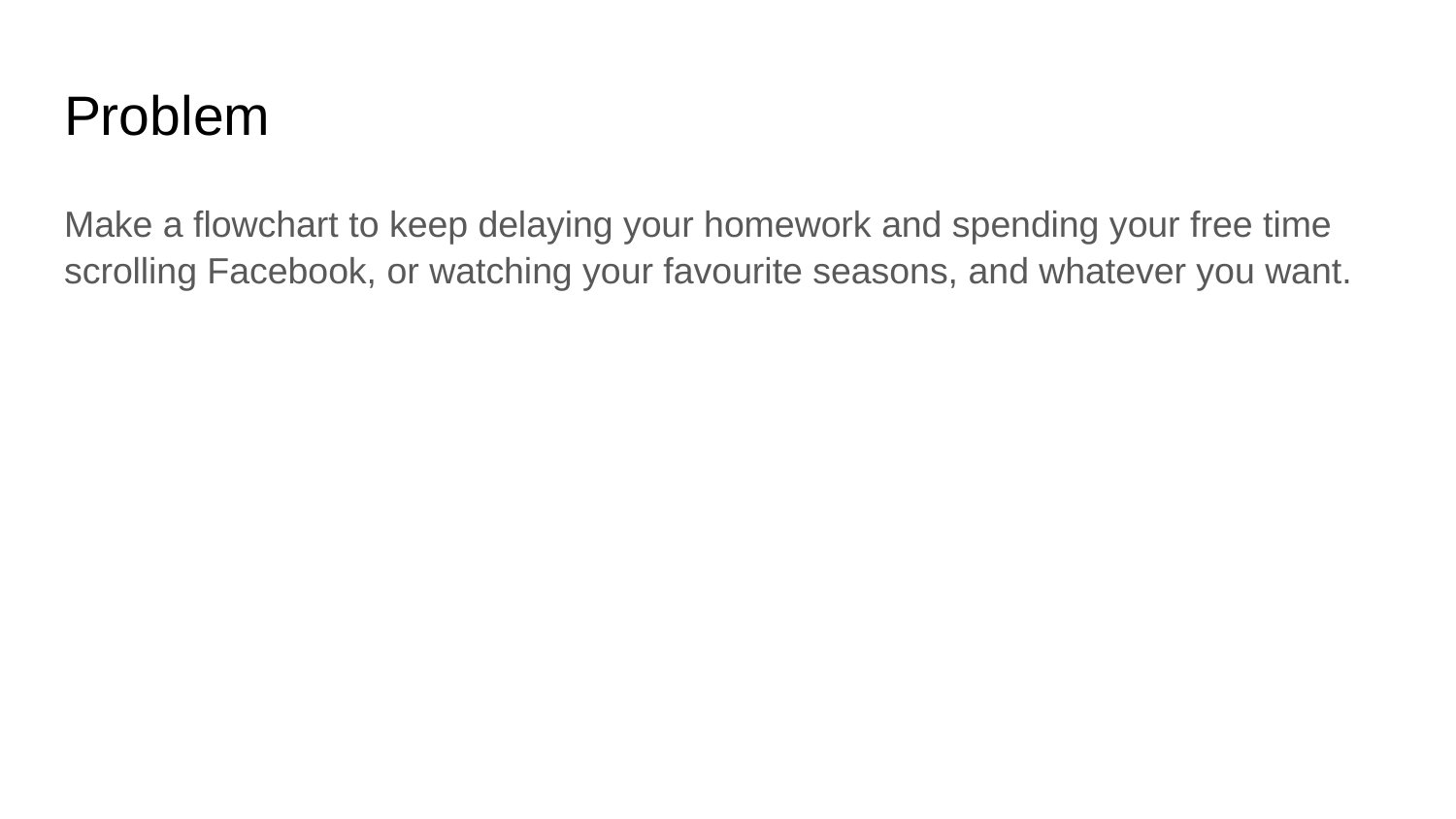

# Problem
Make a flowchart to keep delaying your homework and spending your free time scrolling Facebook, or watching your favourite seasons, and whatever you want.